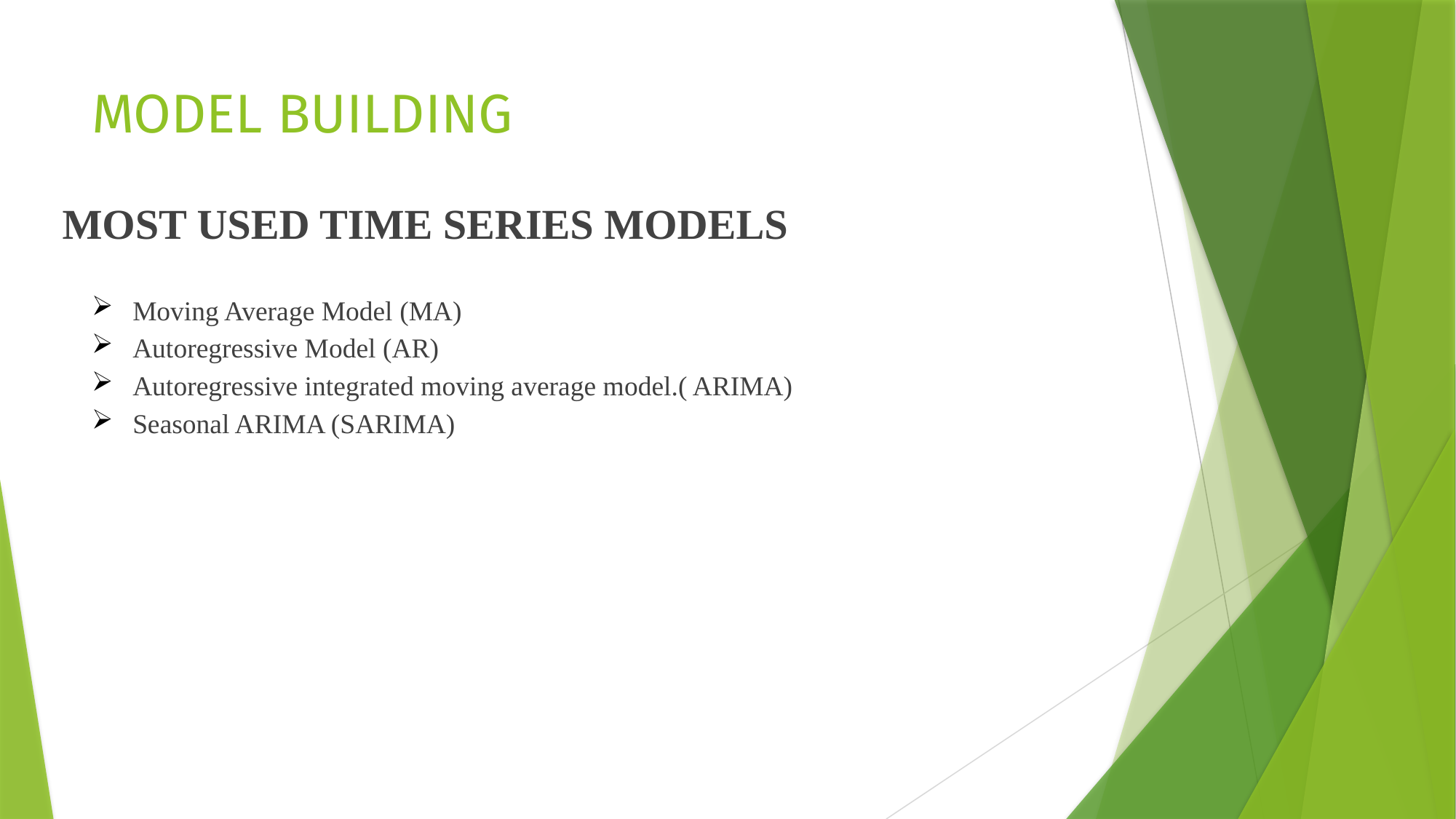

# MODEL BUILDING
MOST USED TIME SERIES MODELS
Moving Average Model (MA)
Autoregressive Model (AR)
Autoregressive integrated moving average model.( ARIMA)
Seasonal ARIMA (SARIMA)